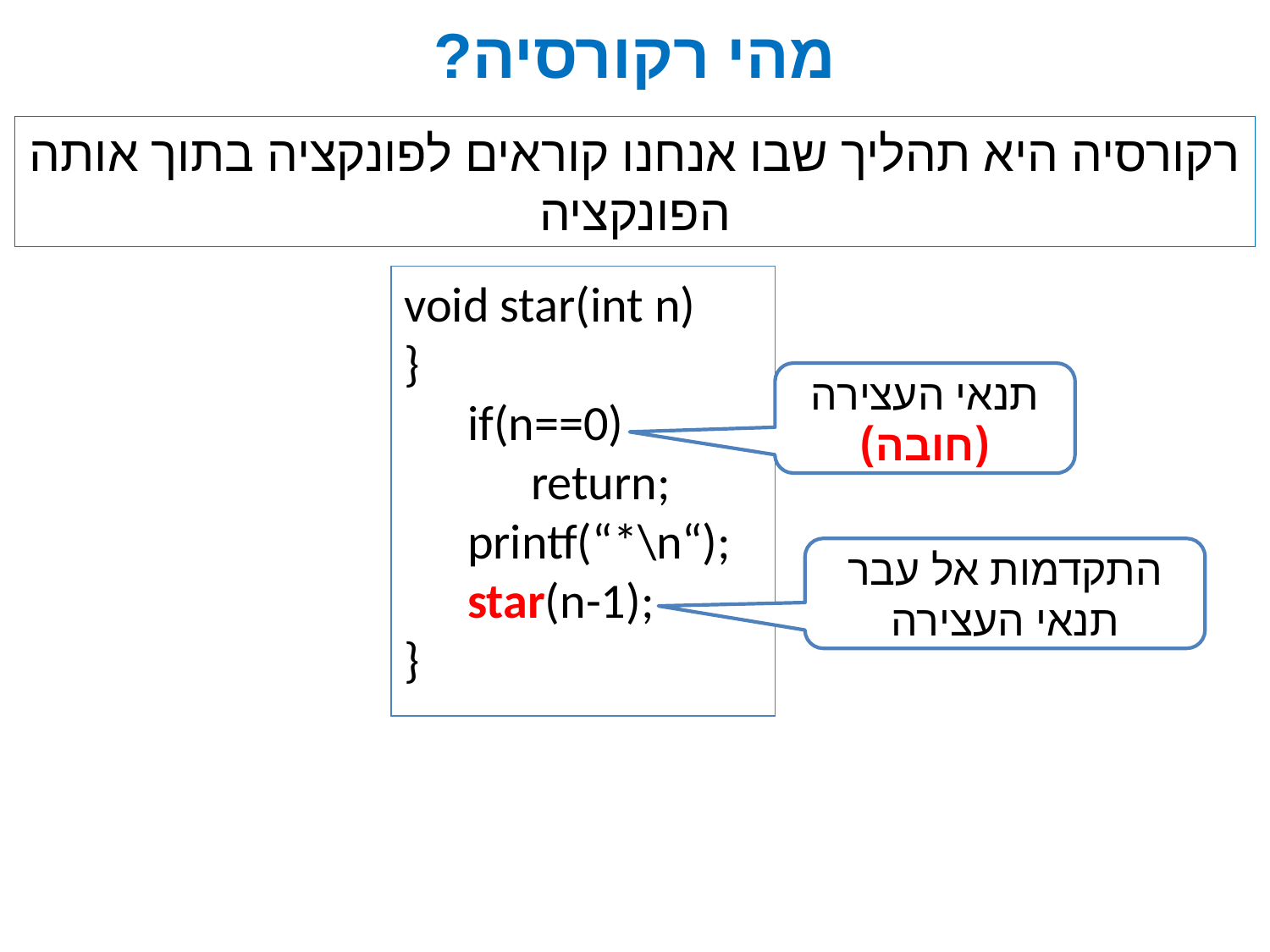

# מהי רקורסיה?
רקורסיה היא תהליך שבו אנחנו קוראים לפונקציה בתוך אותה הפונקציה
void star(int n)
}
if(n==0)
return;
printf(“*\n“);
star(n-1);
}
תנאי העצירה (חובה)

התקדמות אל עבר תנאי העצירה